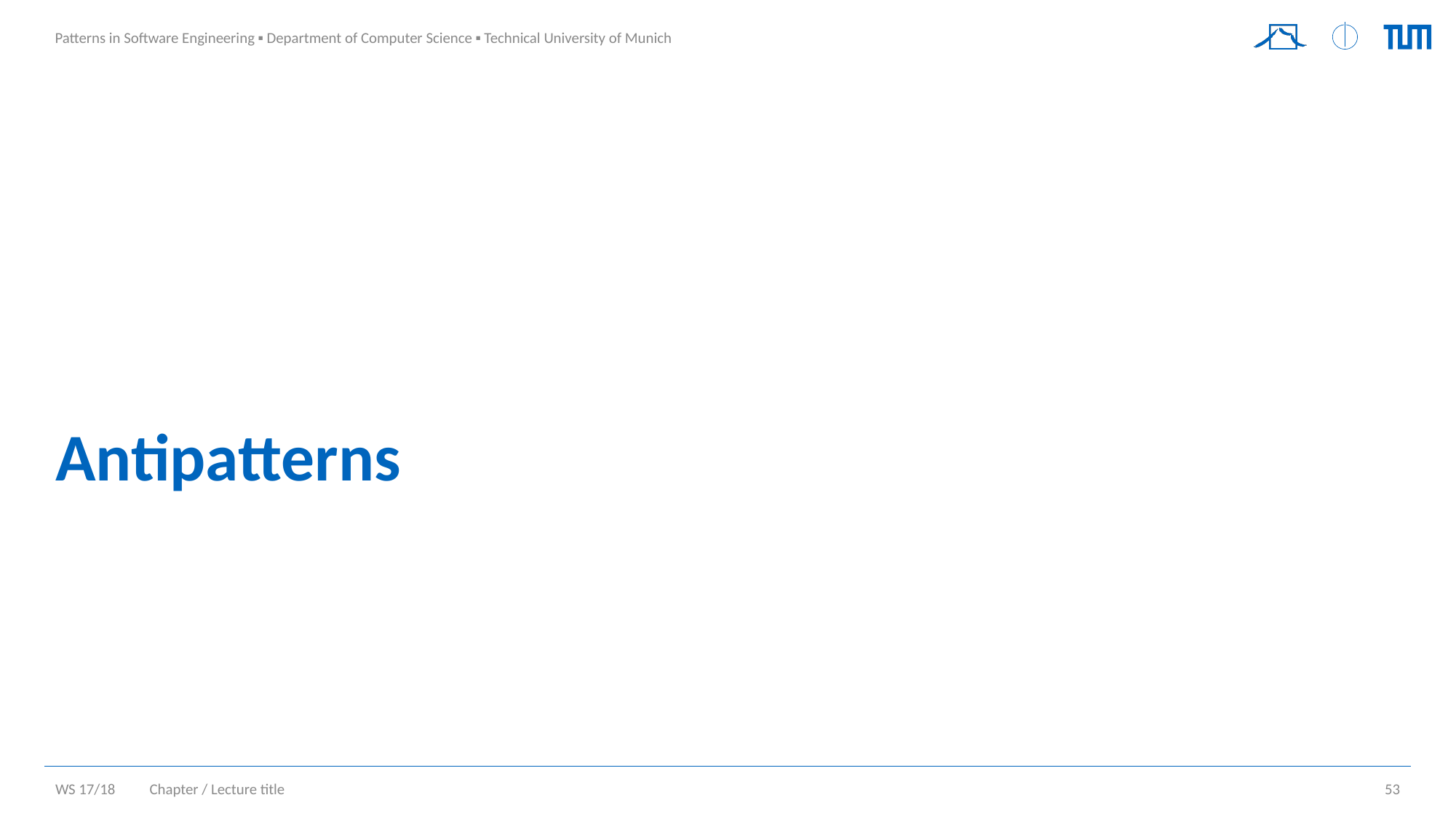

# Antipatterns

Chapter / Lecture title
53
WS 17/18